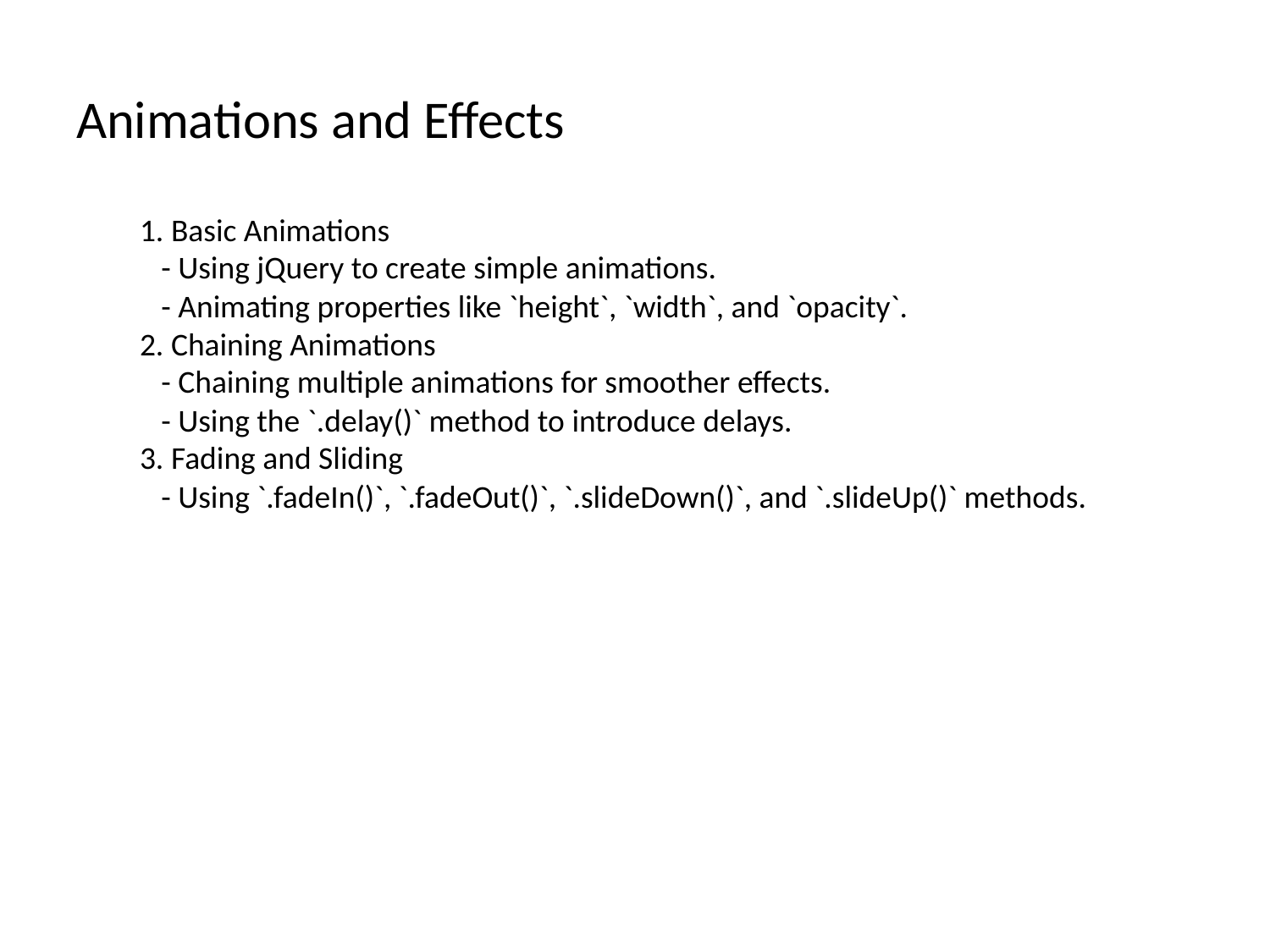

# Animations and Effects

1. Basic Animations
   - Using jQuery to create simple animations.
   - Animating properties like `height`, `width`, and `opacity`.
2. Chaining Animations
   - Chaining multiple animations for smoother effects.
   - Using the `.delay()` method to introduce delays.
3. Fading and Sliding
   - Using `.fadeIn()`, `.fadeOut()`, `.slideDown()`, and `.slideUp()` methods.